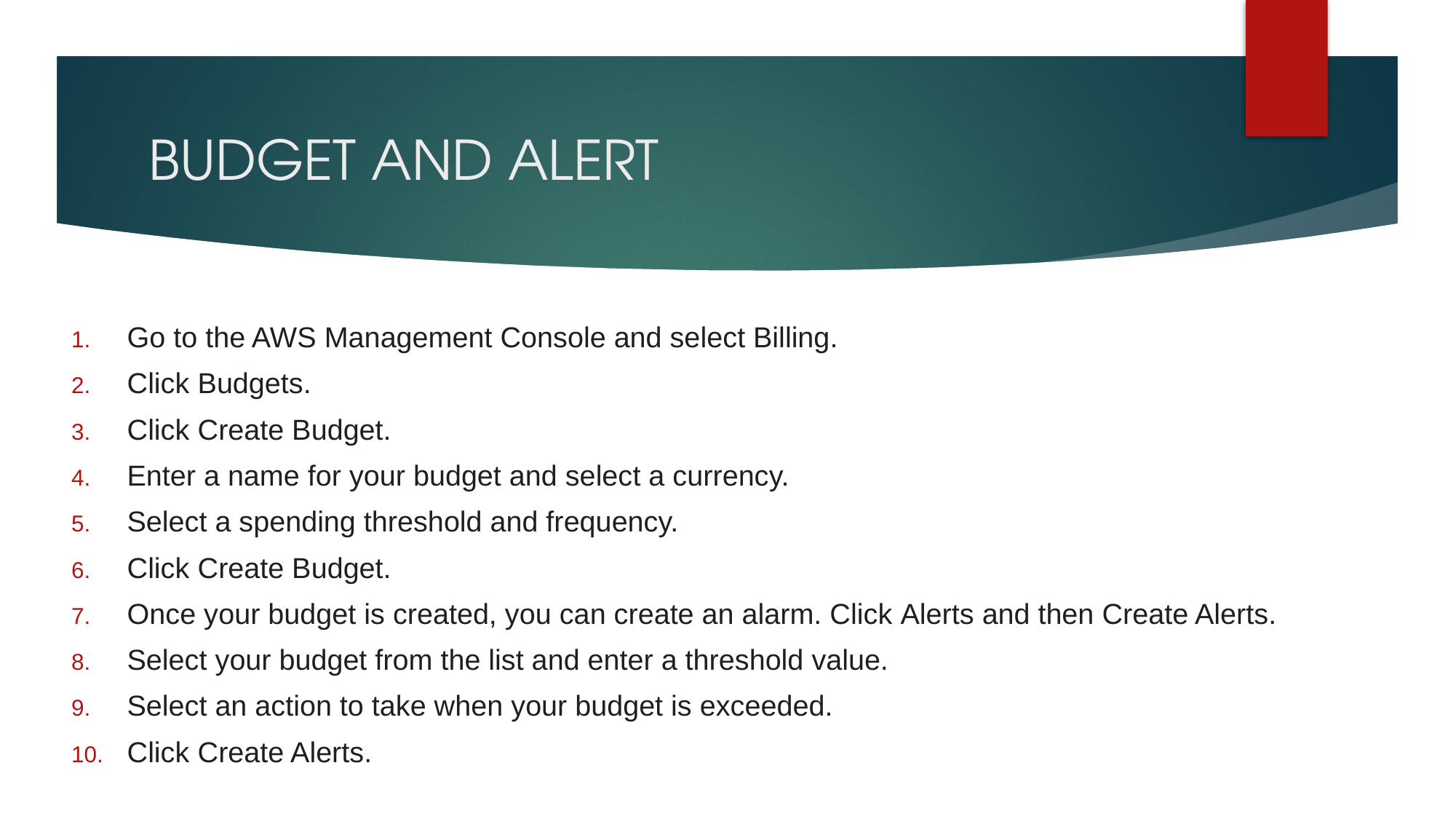

# BUDGET AND ALERT
Go to the AWS Management Console and select Billing.
Click Budgets.
Click Create Budget.
Enter a name for your budget and select a currency.
Select a spending threshold and frequency.
Click Create Budget.
Once your budget is created, you can create an alarm. Click Alerts and then Create Alerts.
Select your budget from the list and enter a threshold value.
Select an action to take when your budget is exceeded.
Click Create Alerts.